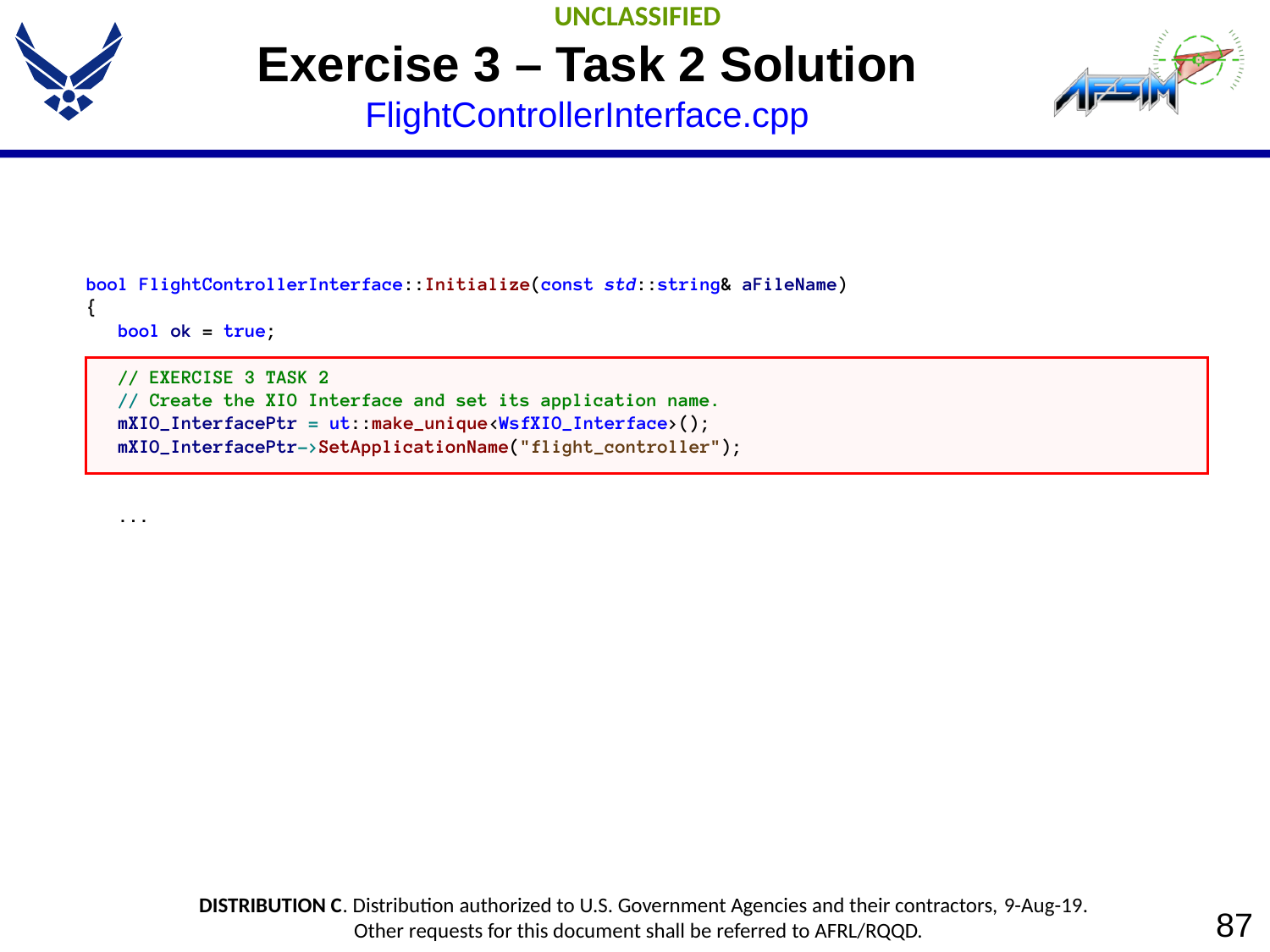

# Exercise 3 – Task 2 Solution FlightControllerInterface.cpp
bool FlightControllerInterface::Initialize(const std::string& aFileName)
{
   bool ok = true;

   // EXERCISE 3 TASK 2
   // Create the XIO Interface and set its application name.
   mXIO_InterfacePtr = ut::make_unique<WsfXIO_Interface>();
   mXIO_InterfacePtr->SetApplicationName("flight_controller");

   ...